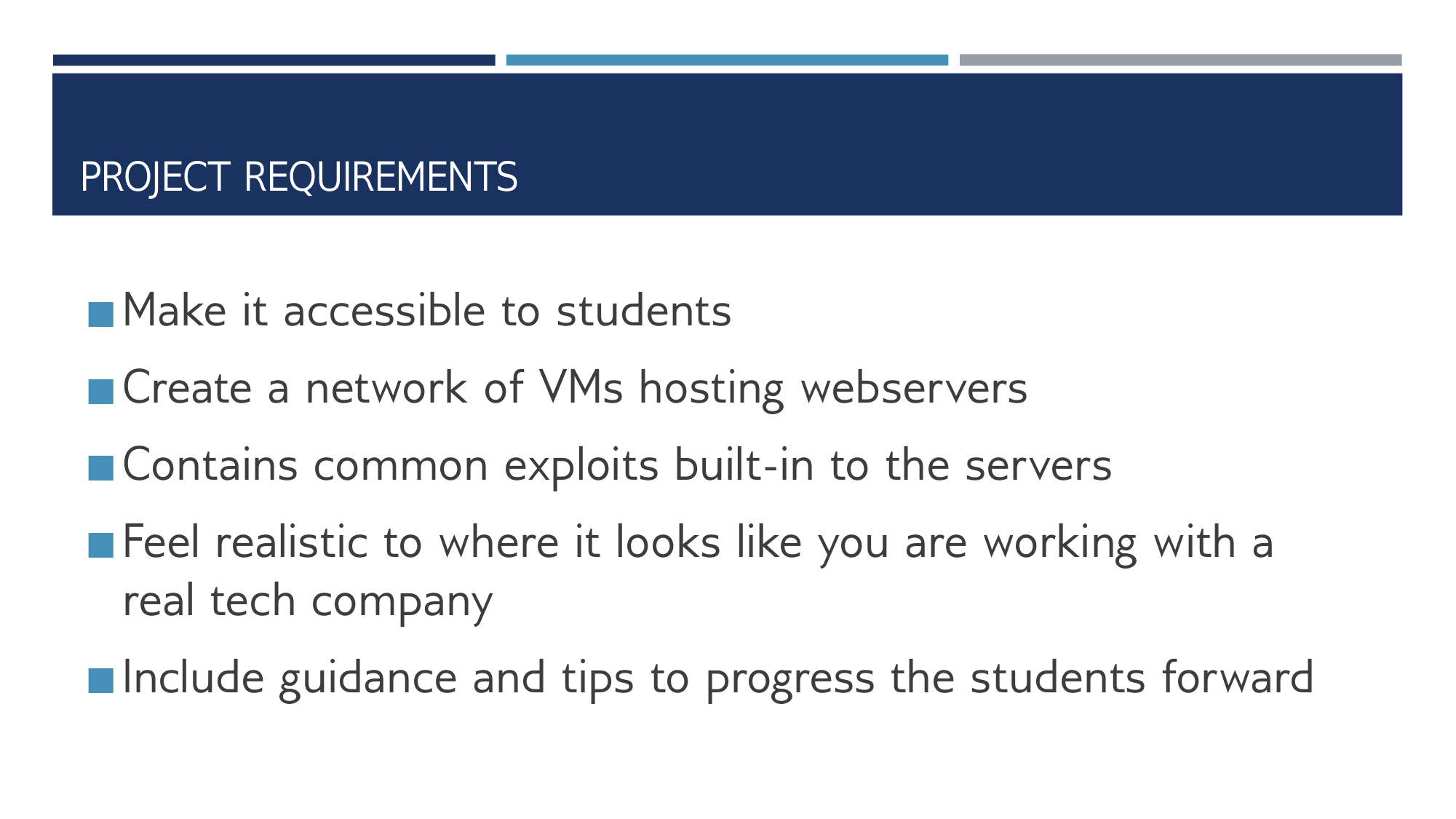

# PROJECT REQUIREMENTS
Make it accessible to students
Create a network of VMs hosting webservers
Contains common exploits built-in to the servers
Feel realistic to where it looks like you are working with a real tech company
Include guidance and tips to progress the students forward